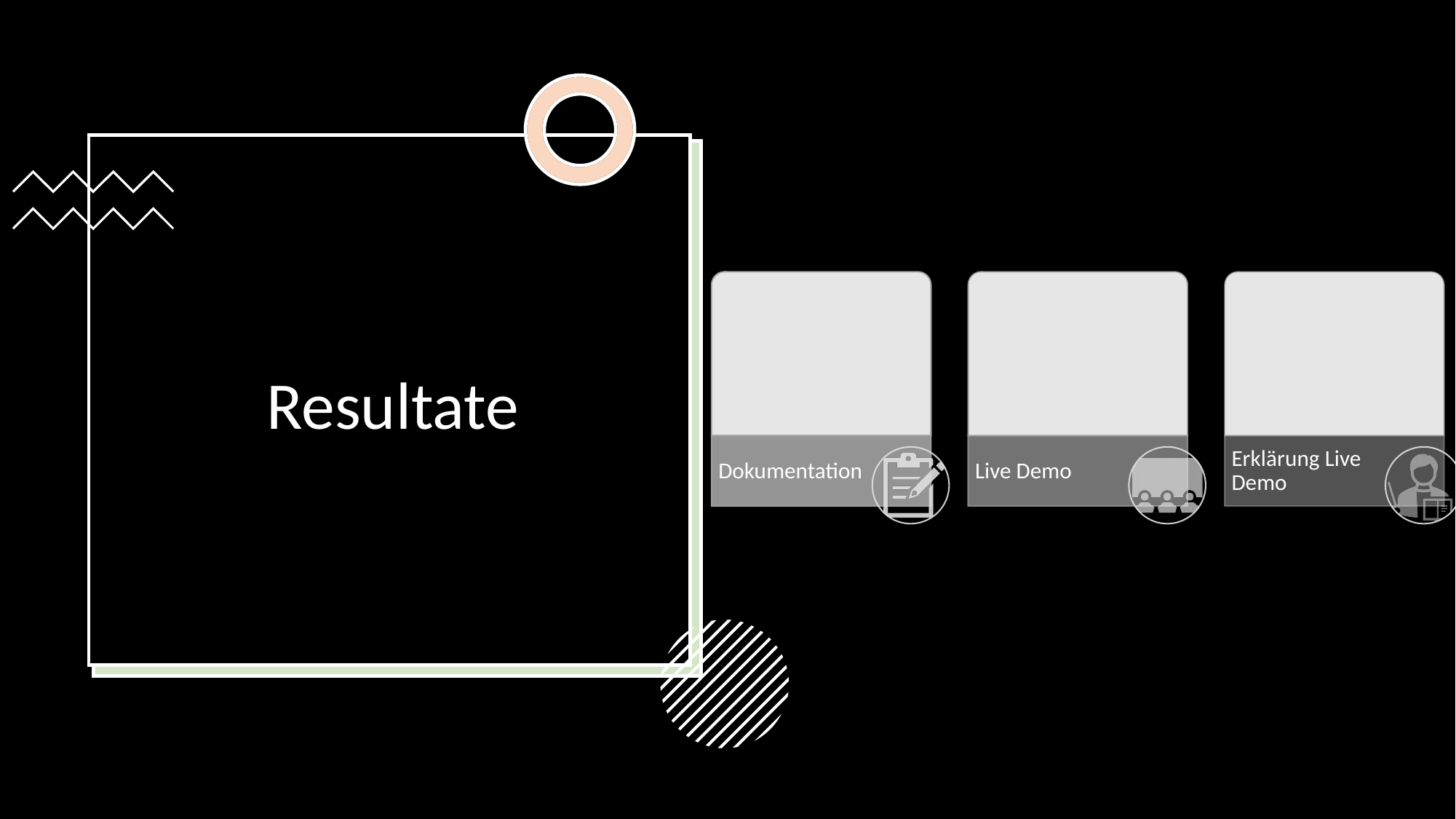

Dokumentation
Live Demo
Erklärung Live Demo

# Resultate